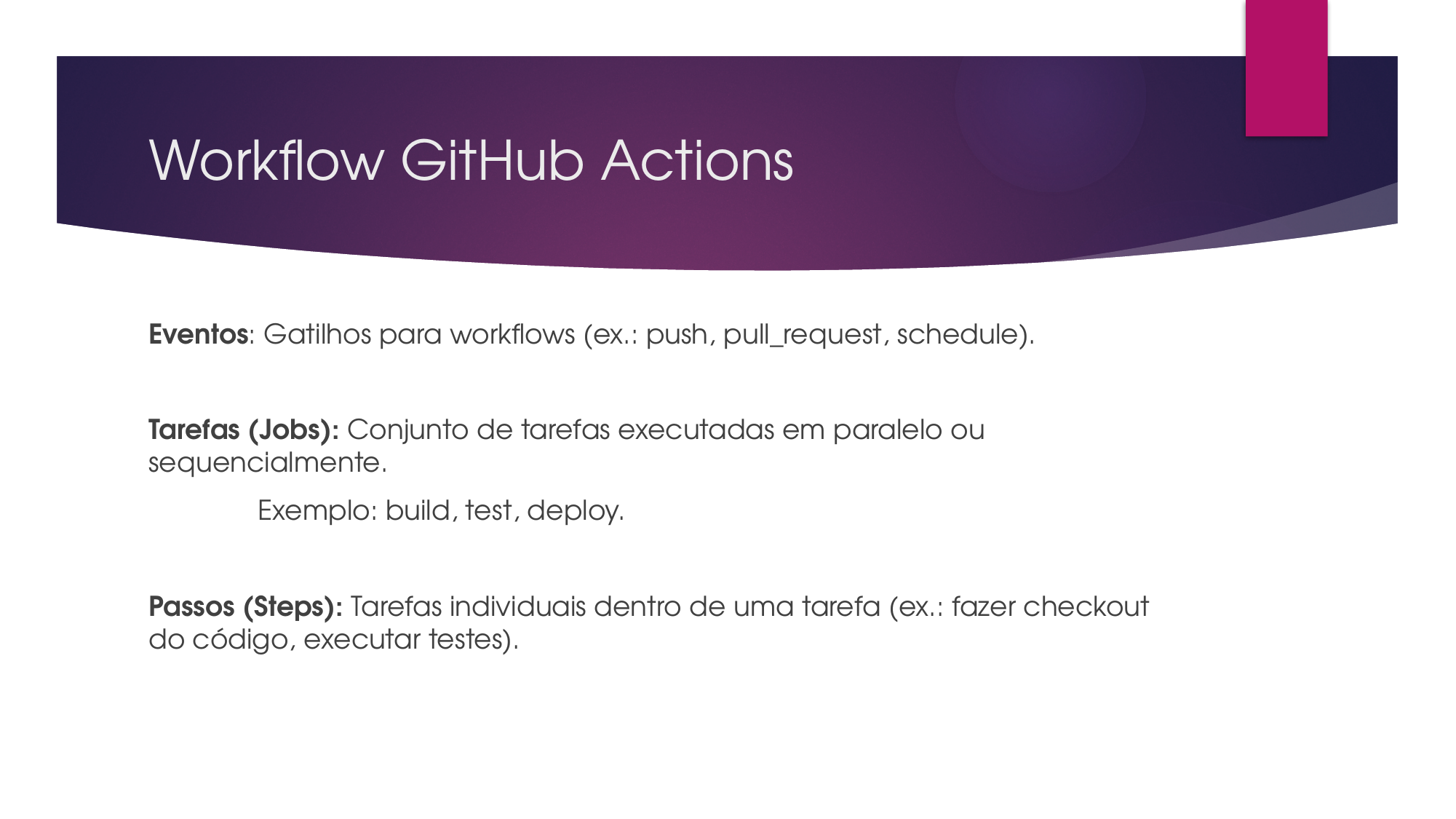

# Workflow GitHub Actions
Eventos: Gatilhos para workflows (ex.: push, pull_request, schedule).

Tarefas (Jobs): Conjunto de tarefas executadas em paralelo ou sequencialmente.
	Exemplo: build, test, deploy.

Passos (Steps): Tarefas individuais dentro de uma tarefa (ex.: fazer checkout do código, executar testes).